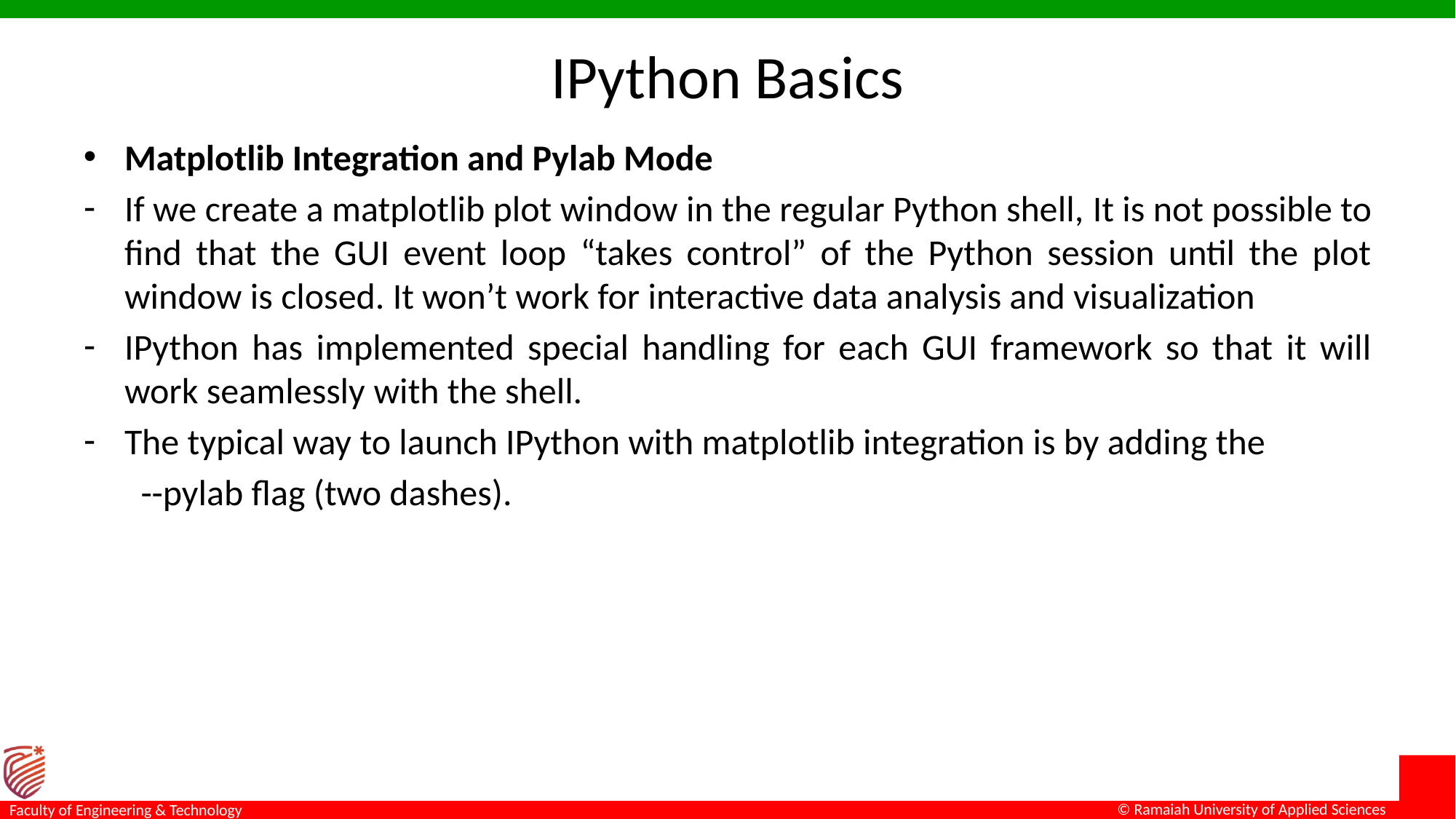

# IPython Basics
Matplotlib Integration and Pylab Mode
If we create a matplotlib plot window in the regular Python shell, It is not possible to find that the GUI event loop “takes control” of the Python session until the plot window is closed. It won’t work for interactive data analysis and visualization
IPython has implemented special handling for each GUI framework so that it will work seamlessly with the shell.
The typical way to launch IPython with matplotlib integration is by adding the
       --pylab flag (two dashes).